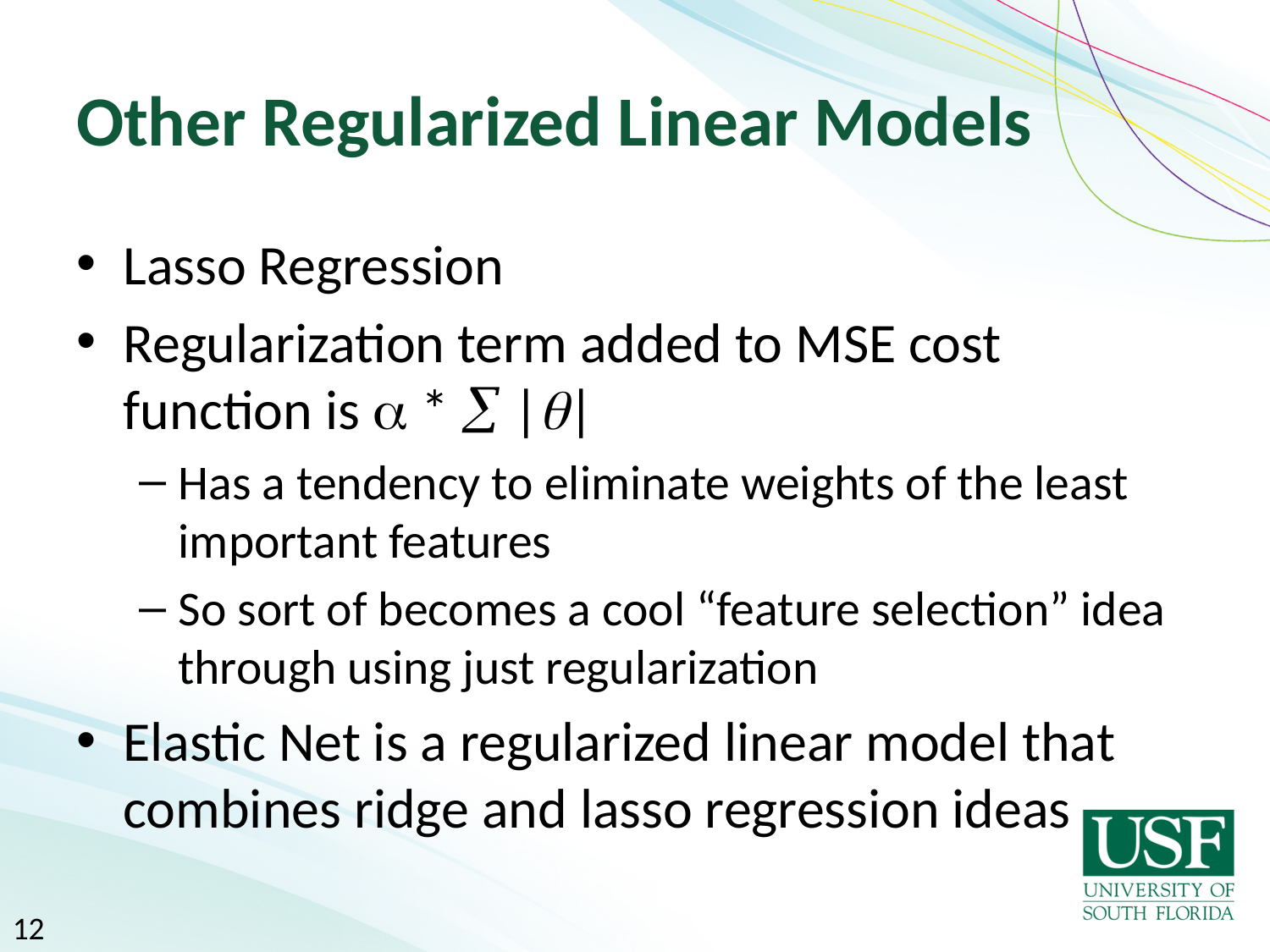

# Other Regularized Linear Models
Lasso Regression
Regularization term added to MSE cost function is α * ∑ |θ|
Has a tendency to eliminate weights of the least important features
So sort of becomes a cool “feature selection” idea through using just regularization
Elastic Net is a regularized linear model that combines ridge and lasso regression ideas

12